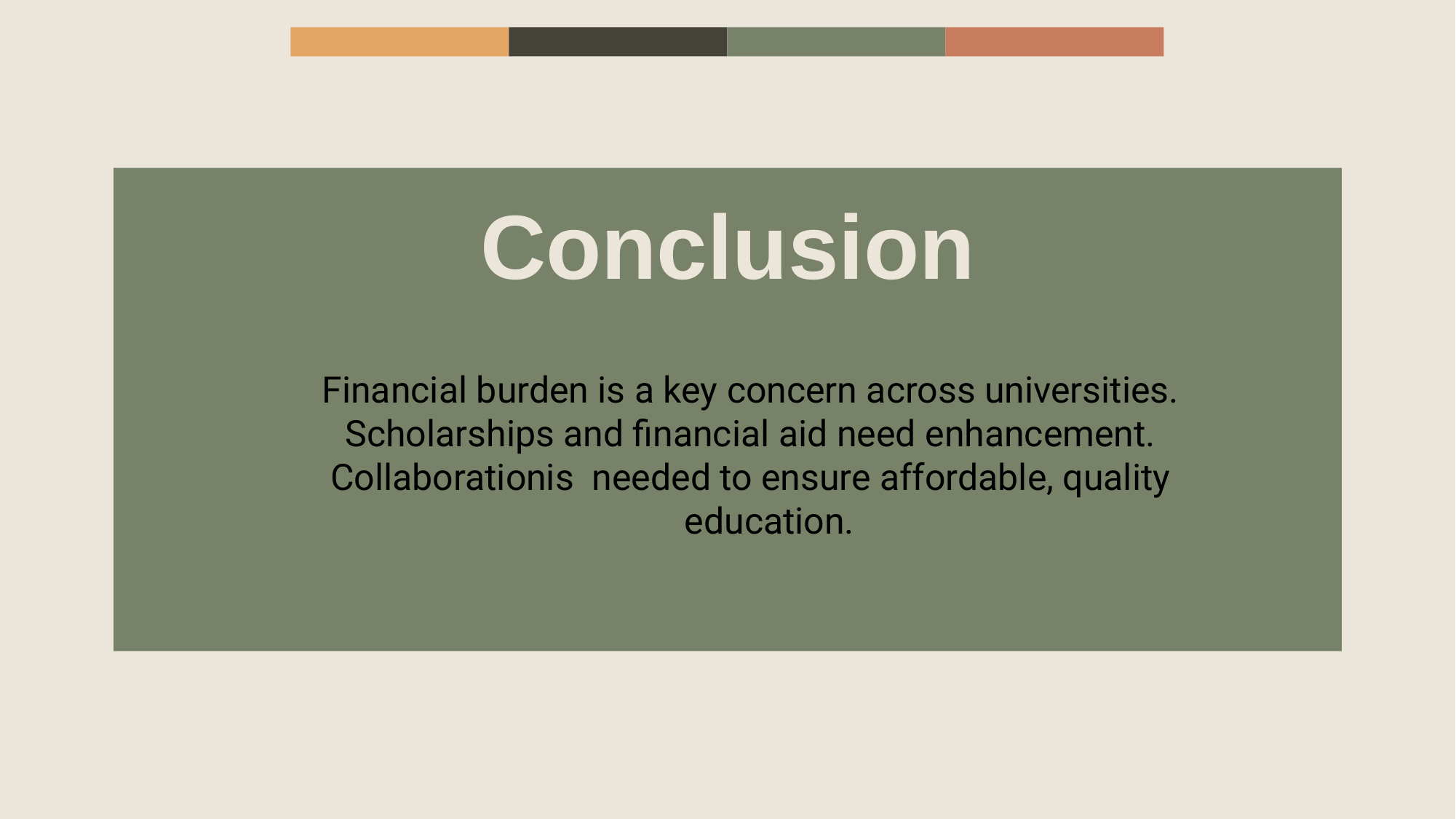

# Conclusion

Financial burden is a key concern across universities.
Scholarships and financial aid need enhancement.
Collaborationis  needed to ensure affordable, quality education.